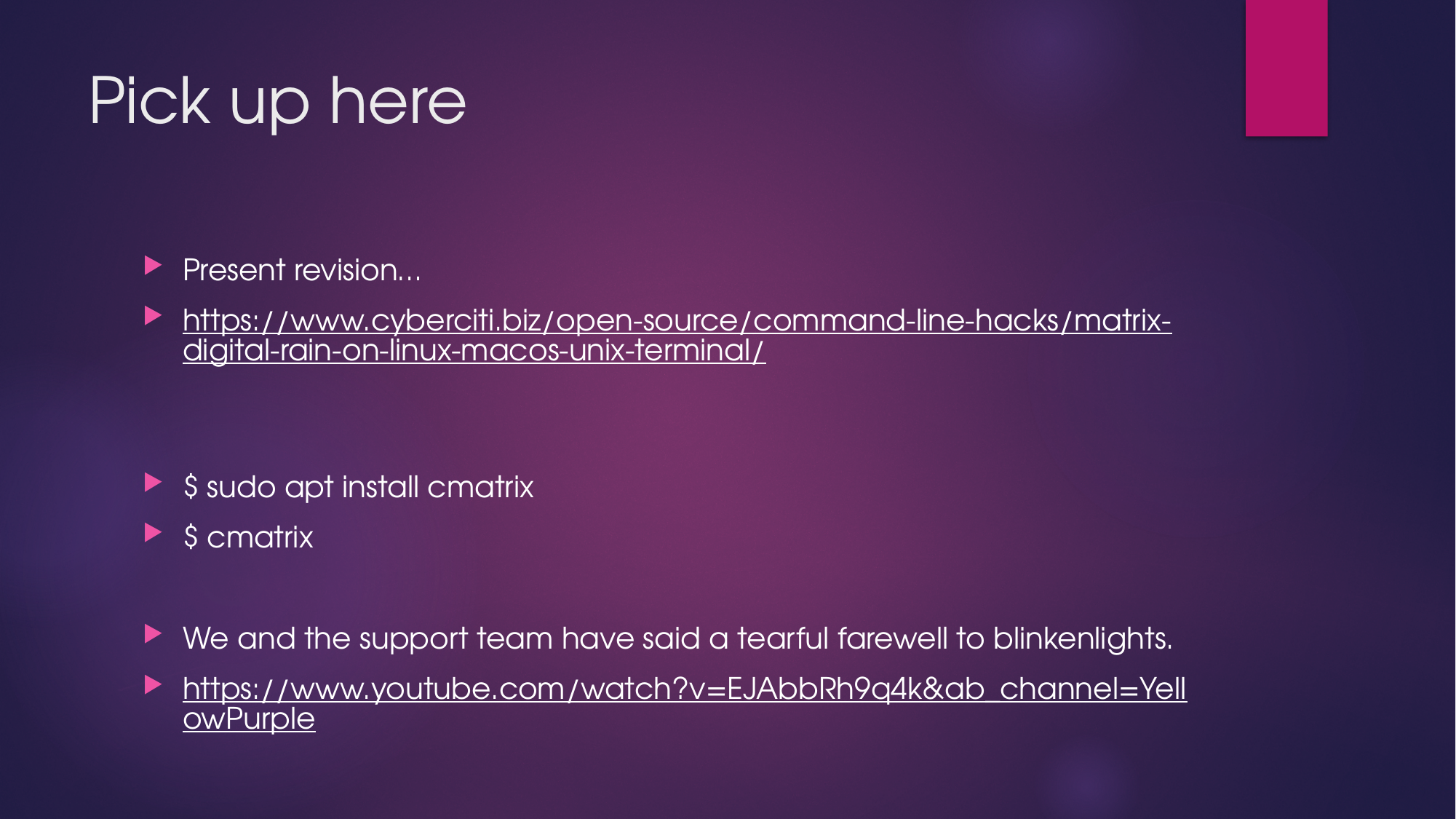

# Pick up here
Present revision…
https://www.cyberciti.biz/open-source/command-line-hacks/matrix-digital-rain-on-linux-macos-unix-terminal/

$ sudo apt install cmatrix
$ cmatrix

We and the support team have said a tearful farewell to blinkenlights.
https://www.youtube.com/watch?v=EJAbbRh9q4k&ab_channel=YellowPurple